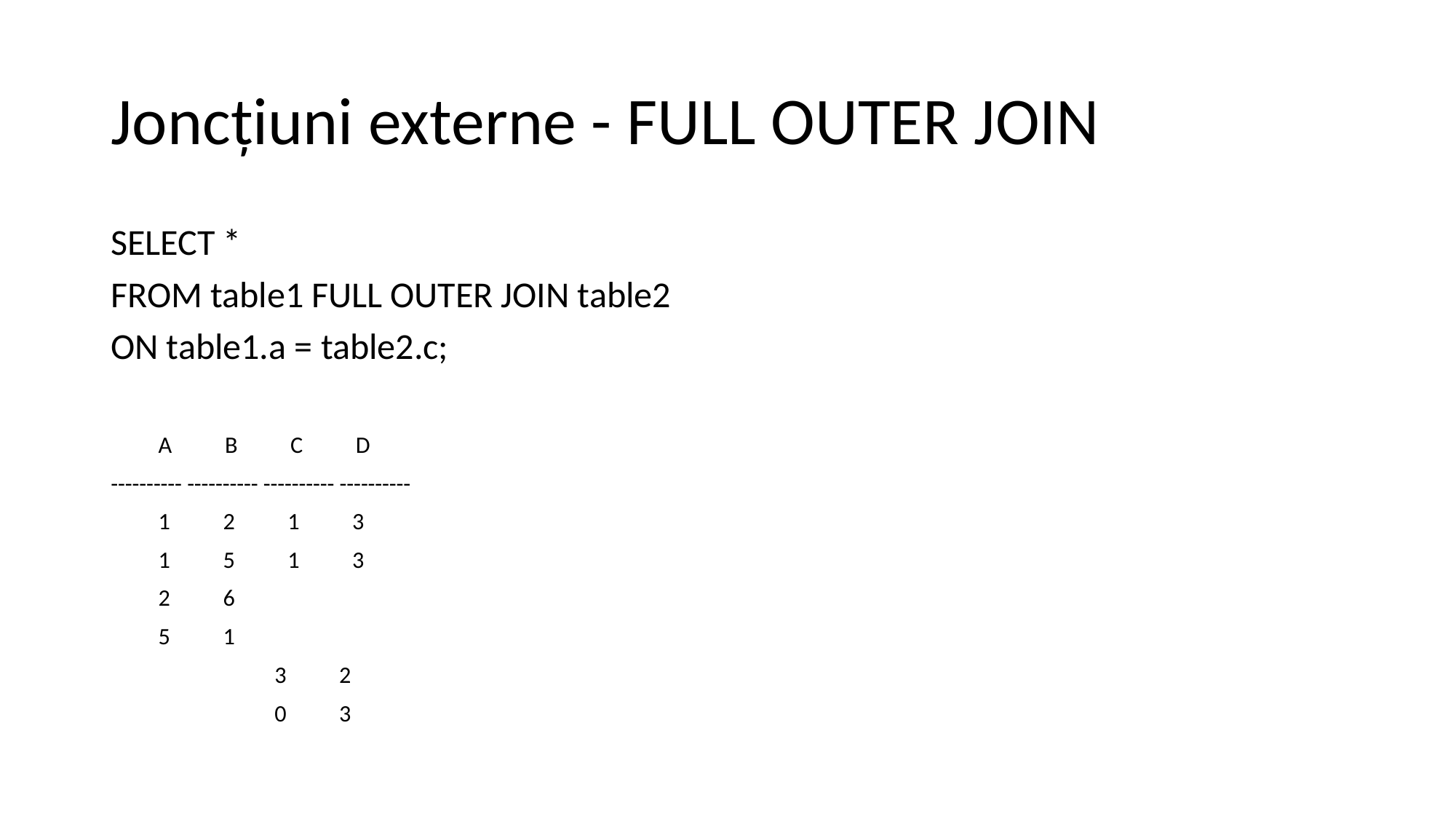

# Joncţiuni externe - FULL OUTER JOIN
SELECT *
FROM table1 FULL OUTER JOIN table2
ON table1.a = table2.c;

         A          B          C          D
---------- ---------- ---------- ----------
         1          2          1          3
         1          5          1          3
         2          6
         5          1
                               3          2
                               0          3